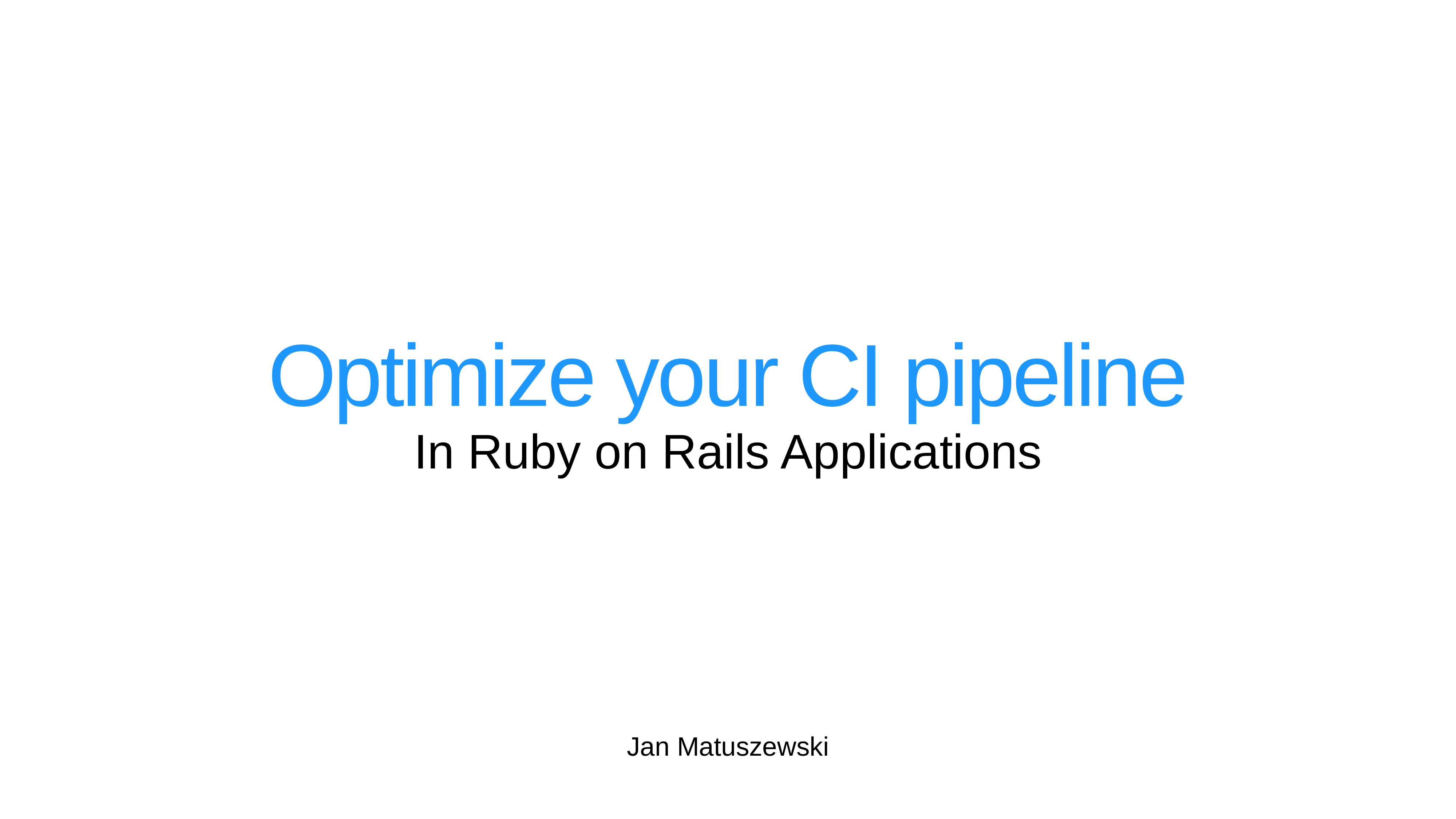

# Optimize your CI pipeline
In Ruby on Rails Applications
Jan Matuszewski